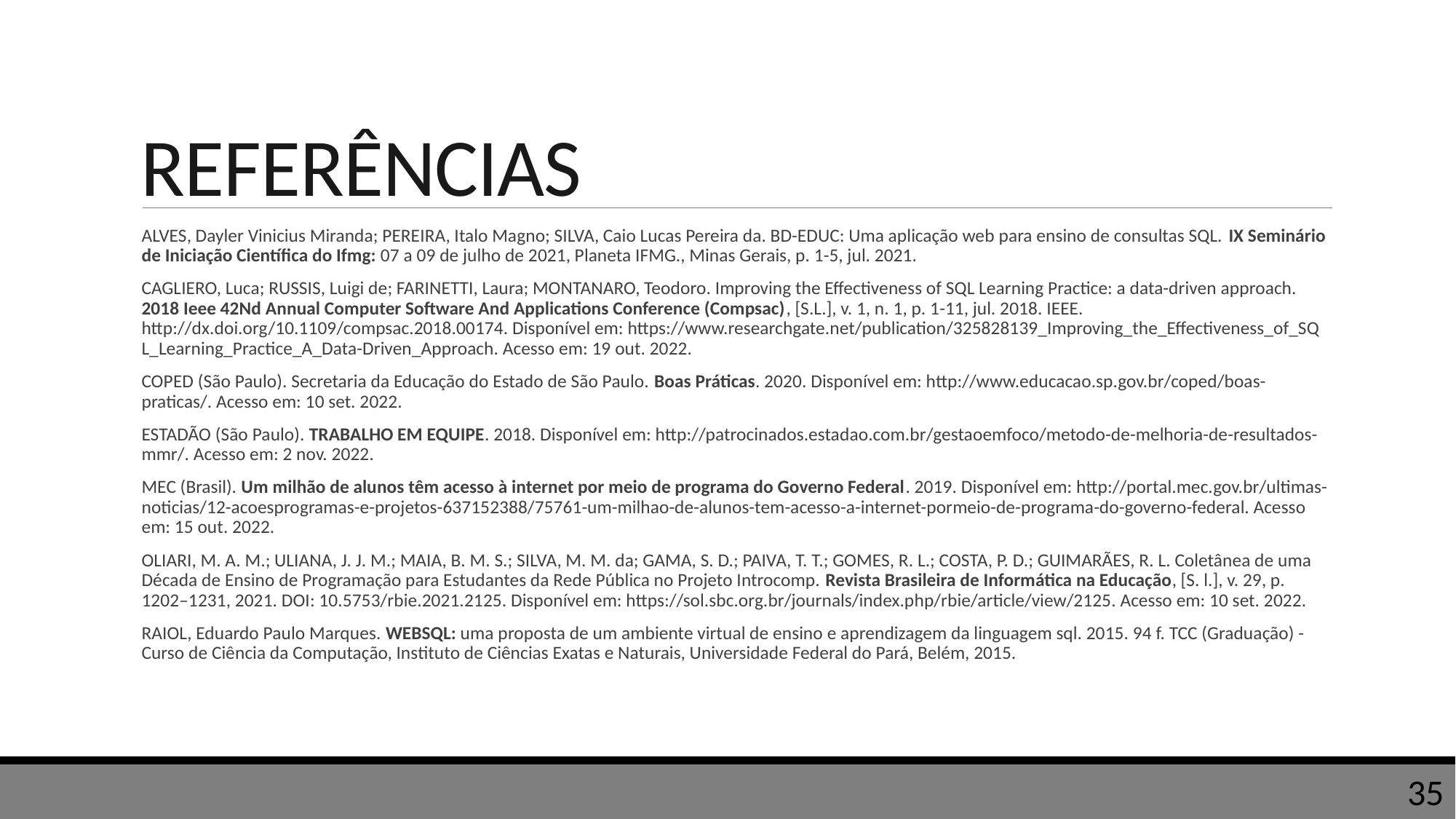

# REFERÊNCIAS
ALVES, Dayler Vinicius Miranda; PEREIRA, Italo Magno; SILVA, Caio Lucas Pereira da. BD-EDUC: Uma aplicação web para ensino de consultas SQL. IX Seminário de Iniciação Científica do Ifmg: 07 a 09 de julho de 2021, Planeta IFMG., Minas Gerais, p. 1-5, jul. 2021.
CAGLIERO, Luca; RUSSIS, Luigi de; FARINETTI, Laura; MONTANARO, Teodoro. Improving the Effectiveness of SQL Learning Practice: a data-driven approach. 2018 Ieee 42Nd Annual Computer Software And Applications Conference (Compsac), [S.L.], v. 1, n. 1, p. 1-11, jul. 2018. IEEE. http://dx.doi.org/10.1109/compsac.2018.00174. Disponível em: https://www.researchgate.net/publication/325828139_Improving_the_Effectiveness_of_SQ L_Learning_Practice_A_Data-Driven_Approach. Acesso em: 19 out. 2022.
COPED (São Paulo). Secretaria da Educação do Estado de São Paulo. Boas Práticas. 2020. Disponível em: http://www.educacao.sp.gov.br/coped/boas-praticas/. Acesso em: 10 set. 2022.
ESTADÃO (São Paulo). TRABALHO EM EQUIPE. 2018. Disponível em: http://patrocinados.estadao.com.br/gestaoemfoco/metodo-de-melhoria-de-resultados-mmr/. Acesso em: 2 nov. 2022.
MEC (Brasil). Um milhão de alunos têm acesso à internet por meio de programa do Governo Federal. 2019. Disponível em: http://portal.mec.gov.br/ultimas-noticias/12-acoesprogramas-e-projetos-637152388/75761-um-milhao-de-alunos-tem-acesso-a-internet-pormeio-de-programa-do-governo-federal. Acesso em: 15 out. 2022.
OLIARI, M. A. M.; ULIANA, J. J. M.; MAIA, B. M. S.; SILVA, M. M. da; GAMA, S. D.; PAIVA, T. T.; GOMES, R. L.; COSTA, P. D.; GUIMARÃES, R. L. Coletânea de uma Década de Ensino de Programação para Estudantes da Rede Pública no Projeto Introcomp. Revista Brasileira de Informática na Educação, [S. l.], v. 29, p. 1202–1231, 2021. DOI: 10.5753/rbie.2021.2125. Disponível em: https://sol.sbc.org.br/journals/index.php/rbie/article/view/2125. Acesso em: 10 set. 2022.
RAIOL, Eduardo Paulo Marques. WEBSQL: uma proposta de um ambiente virtual de ensino e aprendizagem da linguagem sql. 2015. 94 f. TCC (Graduação) - Curso de Ciência da Computação, Instituto de Ciências Exatas e Naturais, Universidade Federal do Pará, Belém, 2015.
35